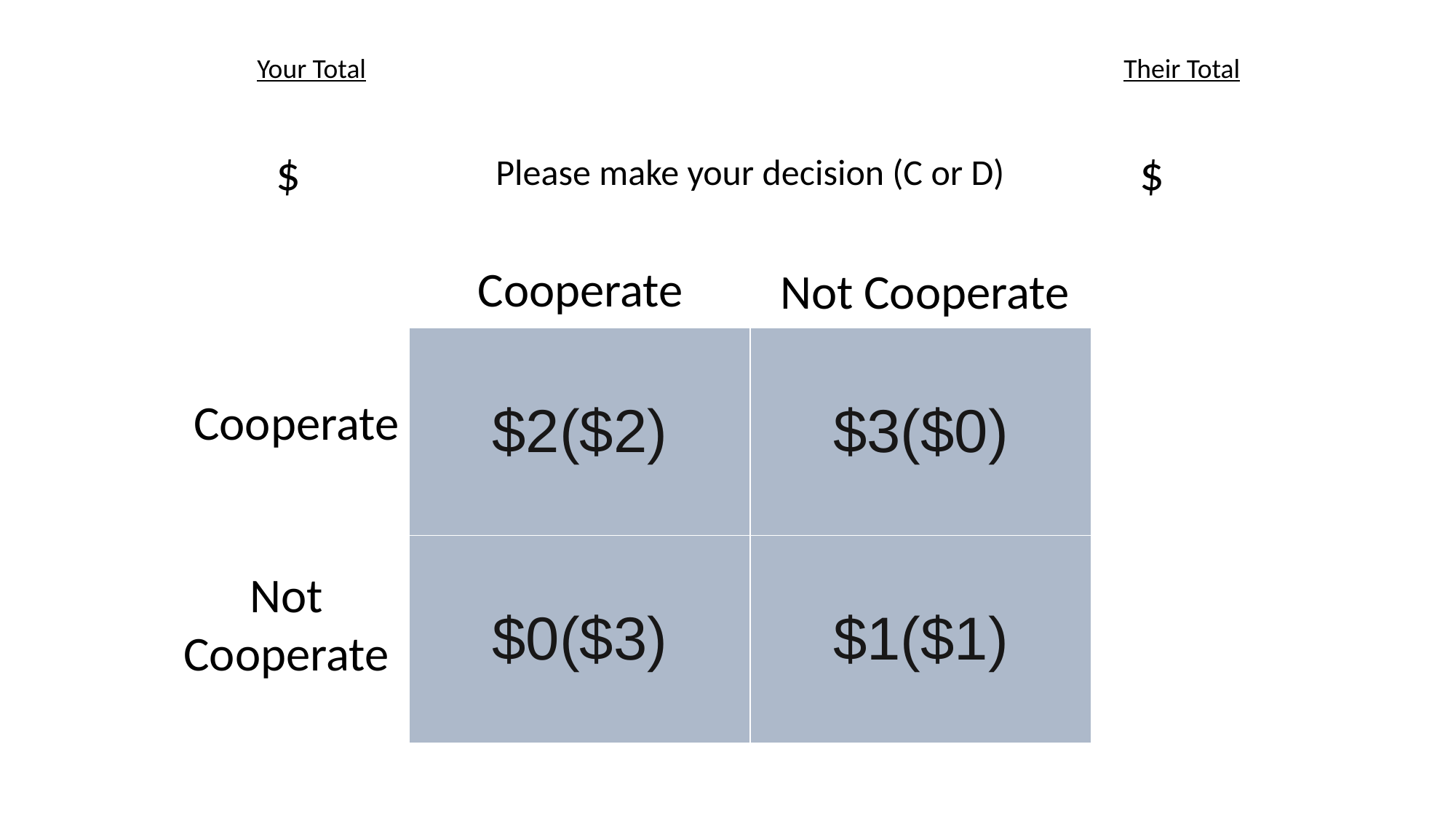

Your Total
Their Total
$
$
Please make your decision (C or D)
Cooperate
Not Cooperate
| $2($2) | $3($0) |
| --- | --- |
| $0($3) | $1($1) |
Cooperate
Not Cooperate